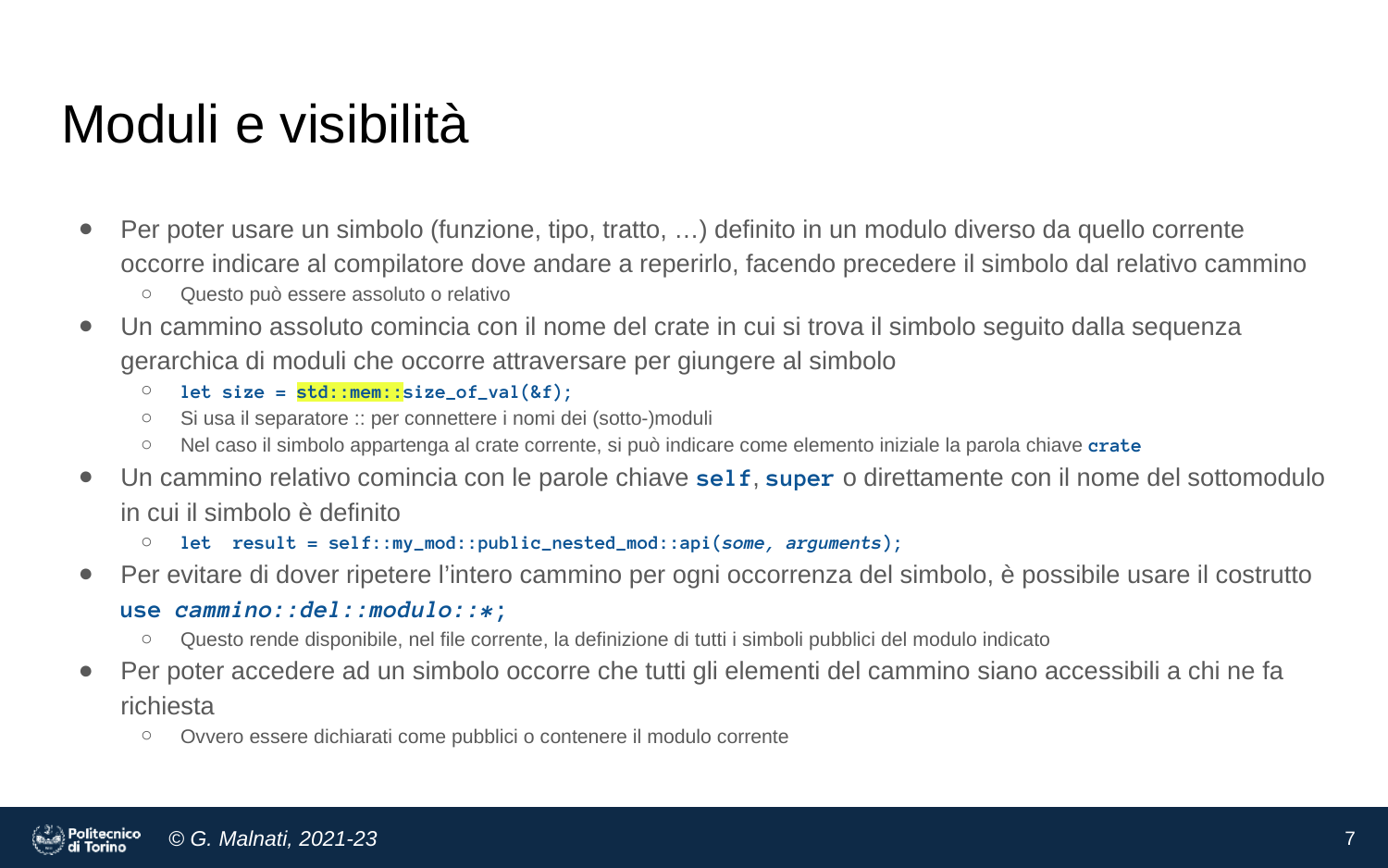

# Moduli e visibilità
Per poter usare un simbolo (funzione, tipo, tratto, …) definito in un modulo diverso da quello corrente occorre indicare al compilatore dove andare a reperirlo, facendo precedere il simbolo dal relativo cammino
Questo può essere assoluto o relativo
Un cammino assoluto comincia con il nome del crate in cui si trova il simbolo seguito dalla sequenza gerarchica di moduli che occorre attraversare per giungere al simbolo
let size = std::mem::size_of_val(&f);
Si usa il separatore :: per connettere i nomi dei (sotto-)moduli
Nel caso il simbolo appartenga al crate corrente, si può indicare come elemento iniziale la parola chiave crate
Un cammino relativo comincia con le parole chiave self, super o direttamente con il nome del sottomodulo in cui il simbolo è definito
let  result = self::my_mod::public_nested_mod::api(some, arguments);
Per evitare di dover ripetere l’intero cammino per ogni occorrenza del simbolo, è possibile usare il costrutto use cammino::del::modulo::*;
Questo rende disponibile, nel file corrente, la definizione di tutti i simboli pubblici del modulo indicato
Per poter accedere ad un simbolo occorre che tutti gli elementi del cammino siano accessibili a chi ne fa richiesta
Ovvero essere dichiarati come pubblici o contenere il modulo corrente
7